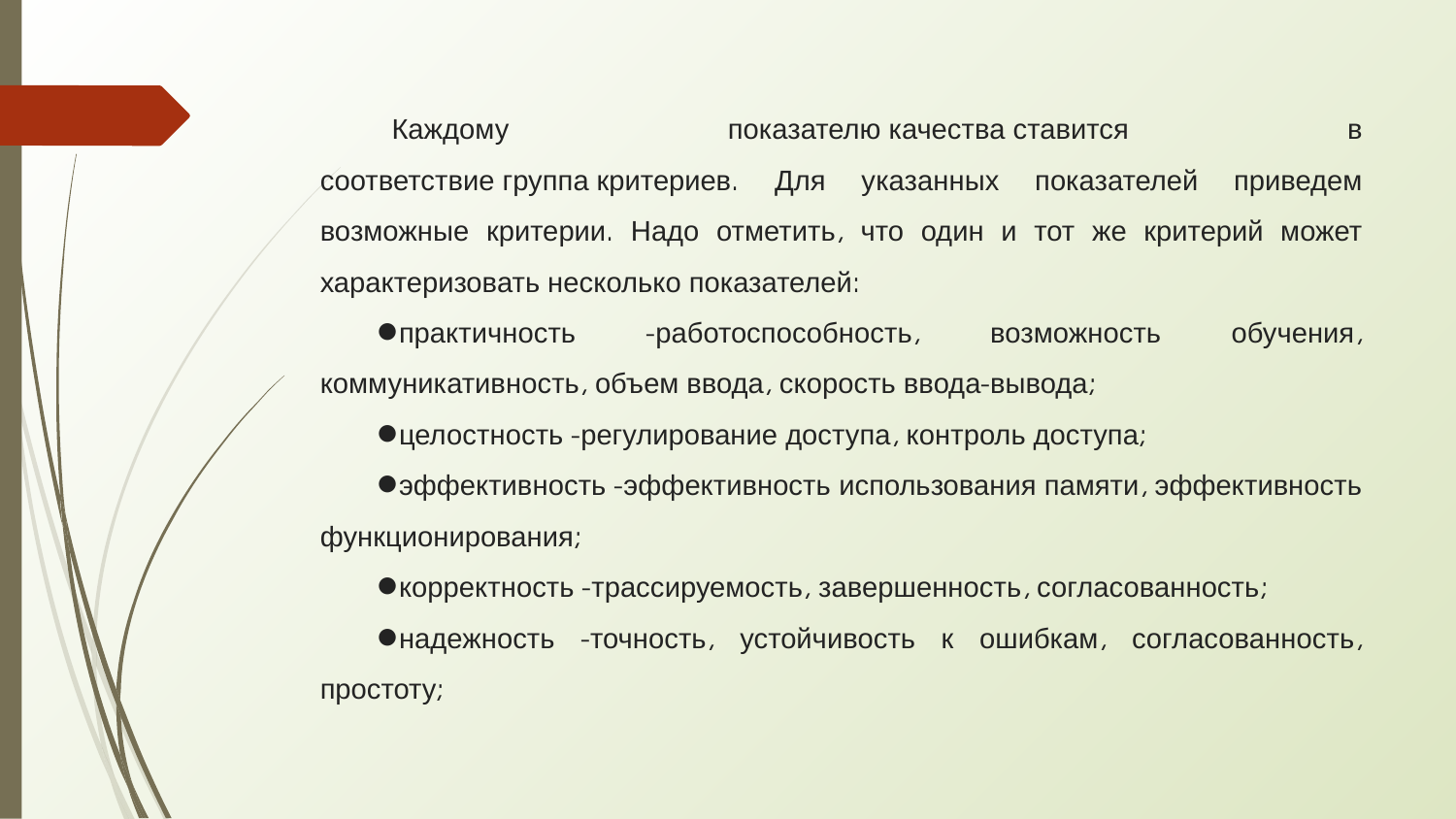

Каждому показателю качества ставится в соответствие группа критериев. Для указанных показателей приведем возможные критерии. Надо отметить, что один и тот же критерий может характеризовать несколько показателей:
практичность -работоспособность, возможность обучения, коммуникативность, объем ввода, скорость ввода-вывода;
целостность -регулирование доступа, контроль доступа;
эффективность -эффективность использования памяти, эффективность функционирования;
корректность -трассируемость, завершенность, согласованность;
надежность -точность, устойчивость к ошибкам, согласованность, простоту;